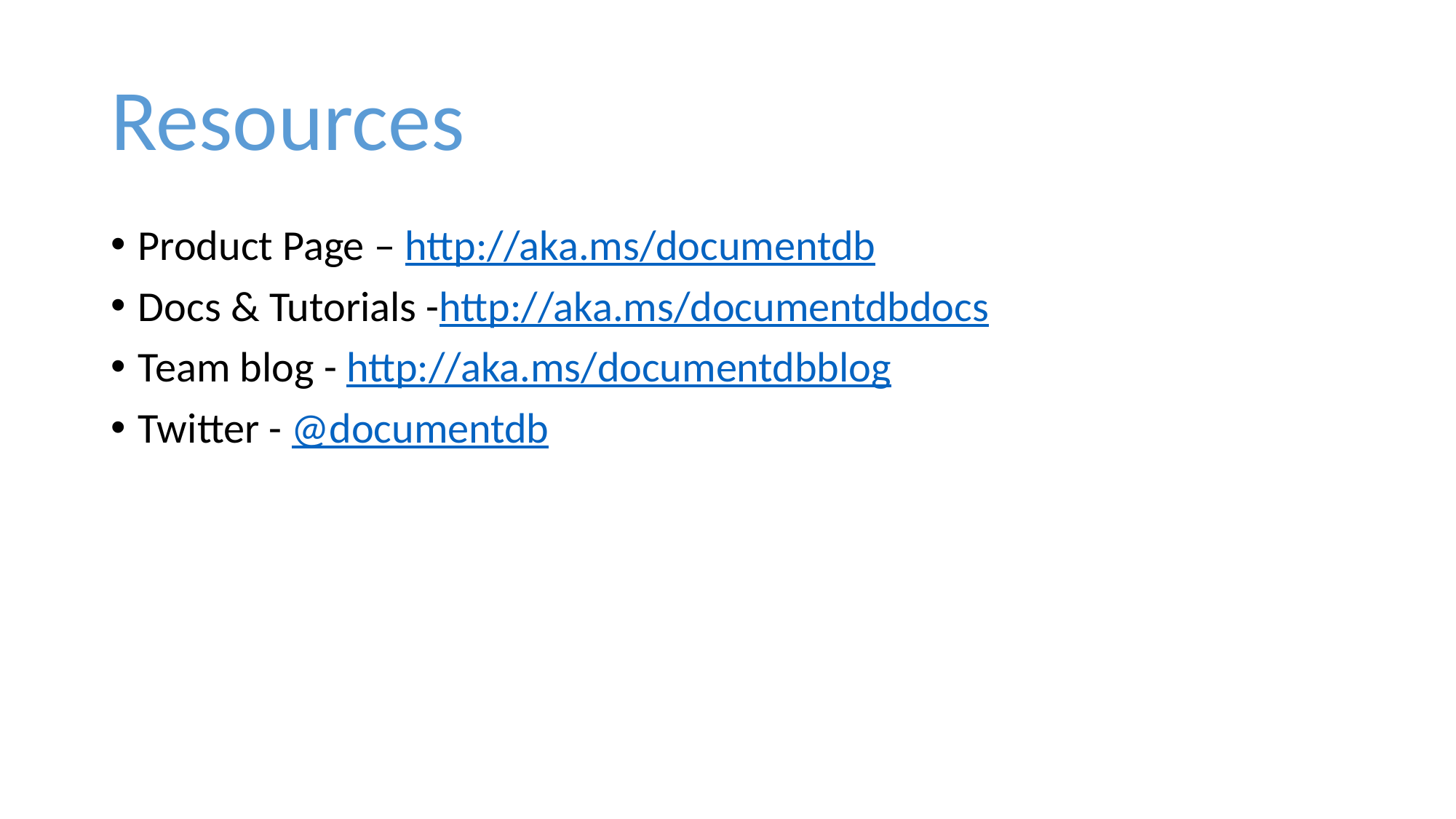

# Resources
Product Page – http://aka.ms/documentdb
Docs & Tutorials -http://aka.ms/documentdbdocs
Team blog - http://aka.ms/documentdbblog
Twitter - @documentdb